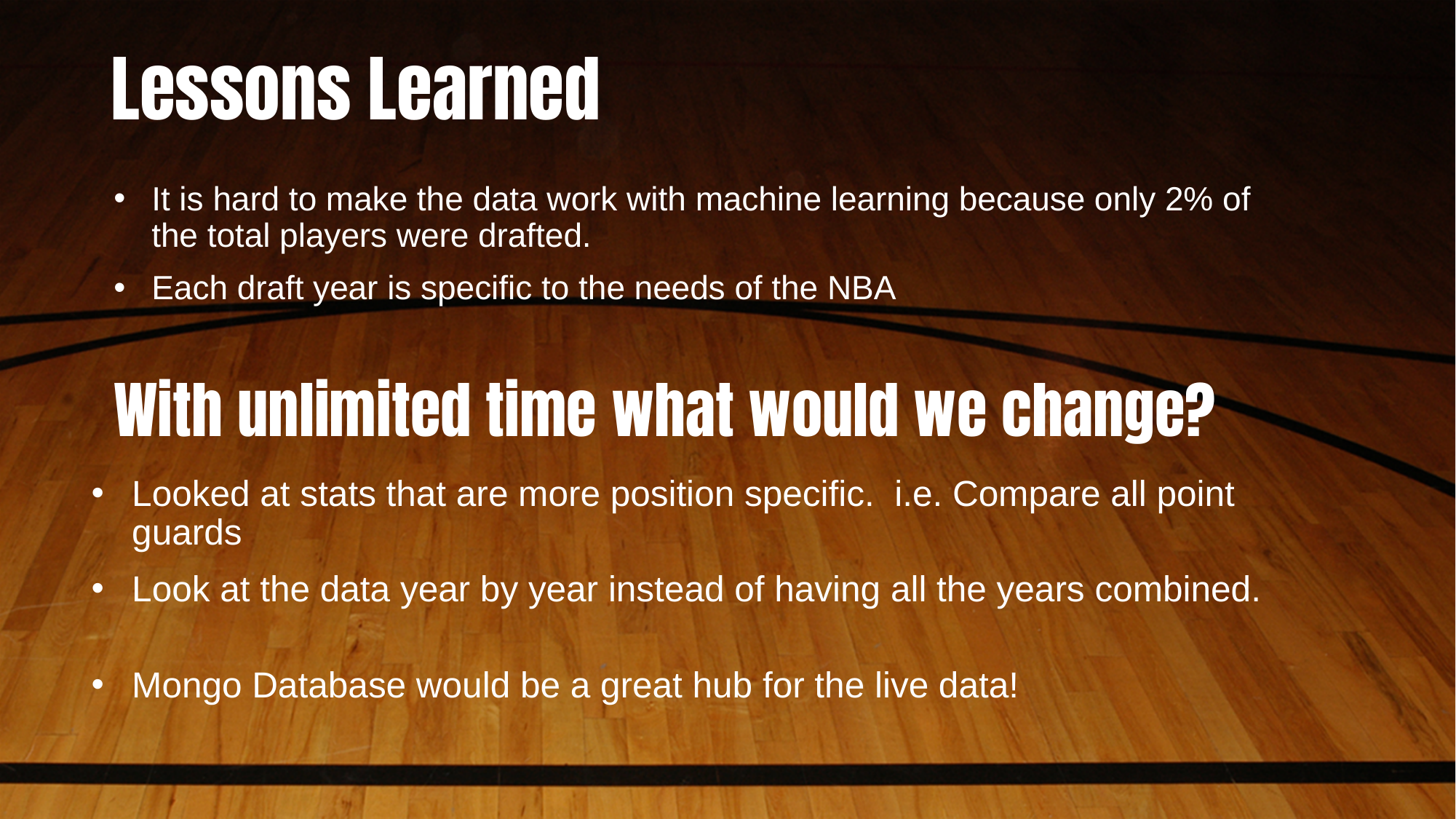

# Lessons Learned
It is hard to make the data work with machine learning because only 2% of the total players were drafted.
Each draft year is specific to the needs of the NBA

With unlimited time what would we change?
Looked at stats that are more position specific.  i.e. Compare all point guards
Look at the data year by year instead of having all the years combined.
Mongo Database would be a great hub for the live data!